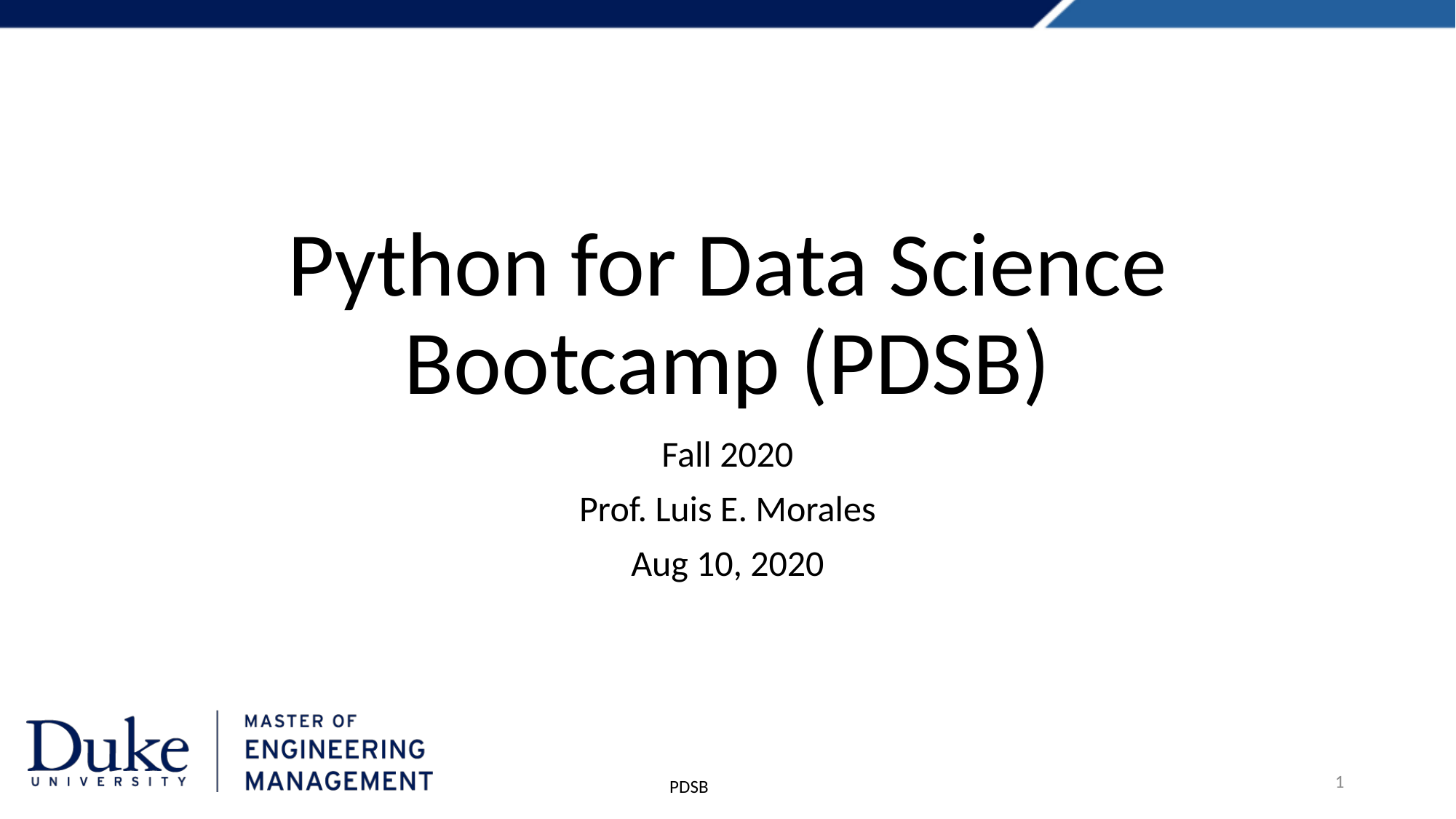

# Python for Data Science Bootcamp (PDSB)
Fall 2020
Prof. Luis E. Morales
Aug 10, 2020
1
PDSB